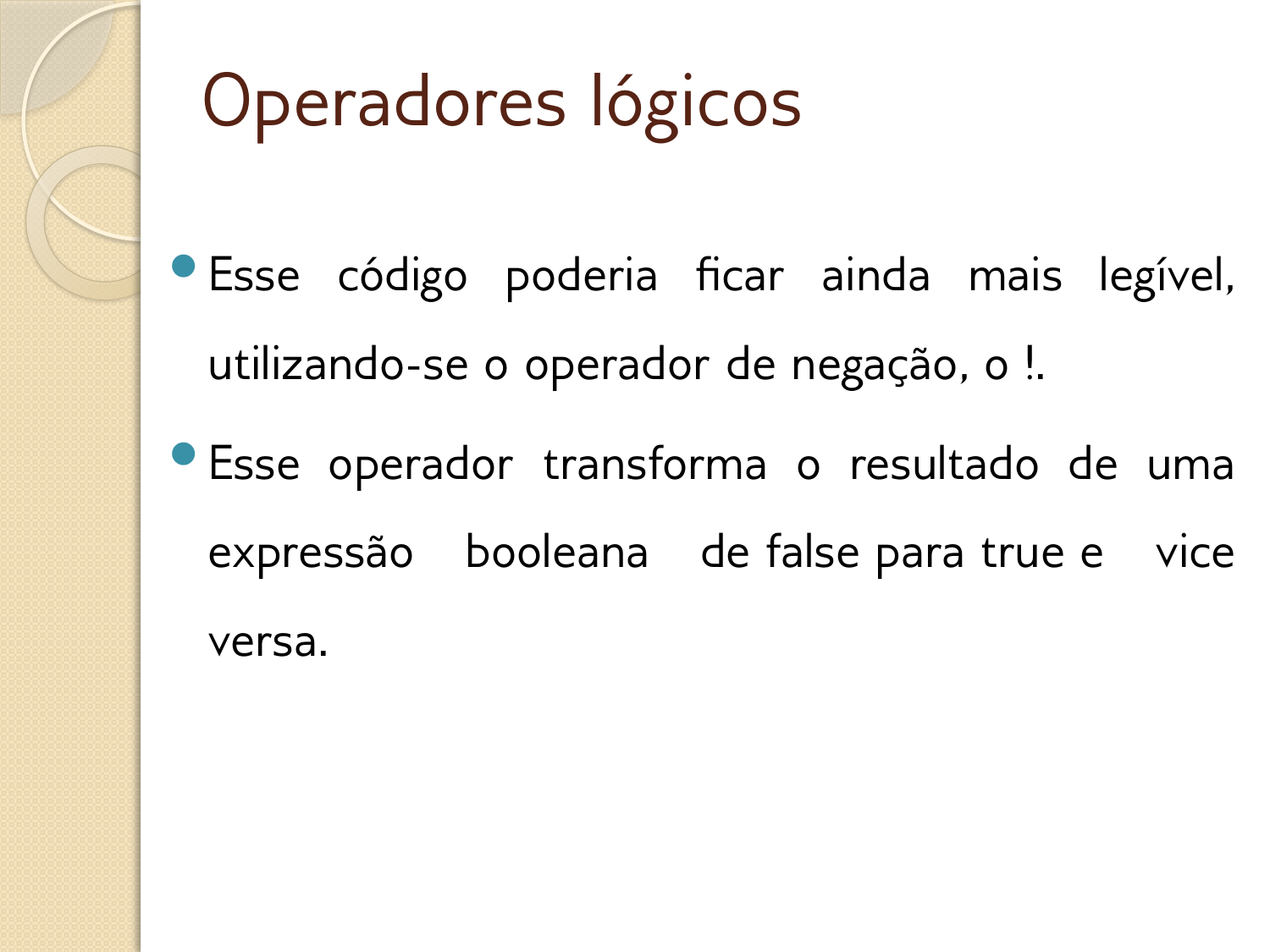

# Operadores lógicos
Esse código poderia ficar ainda mais legível, utilizando-se o operador de negação, o !.
Esse operador transforma o resultado de uma expressão booleana de false para true e vice versa.